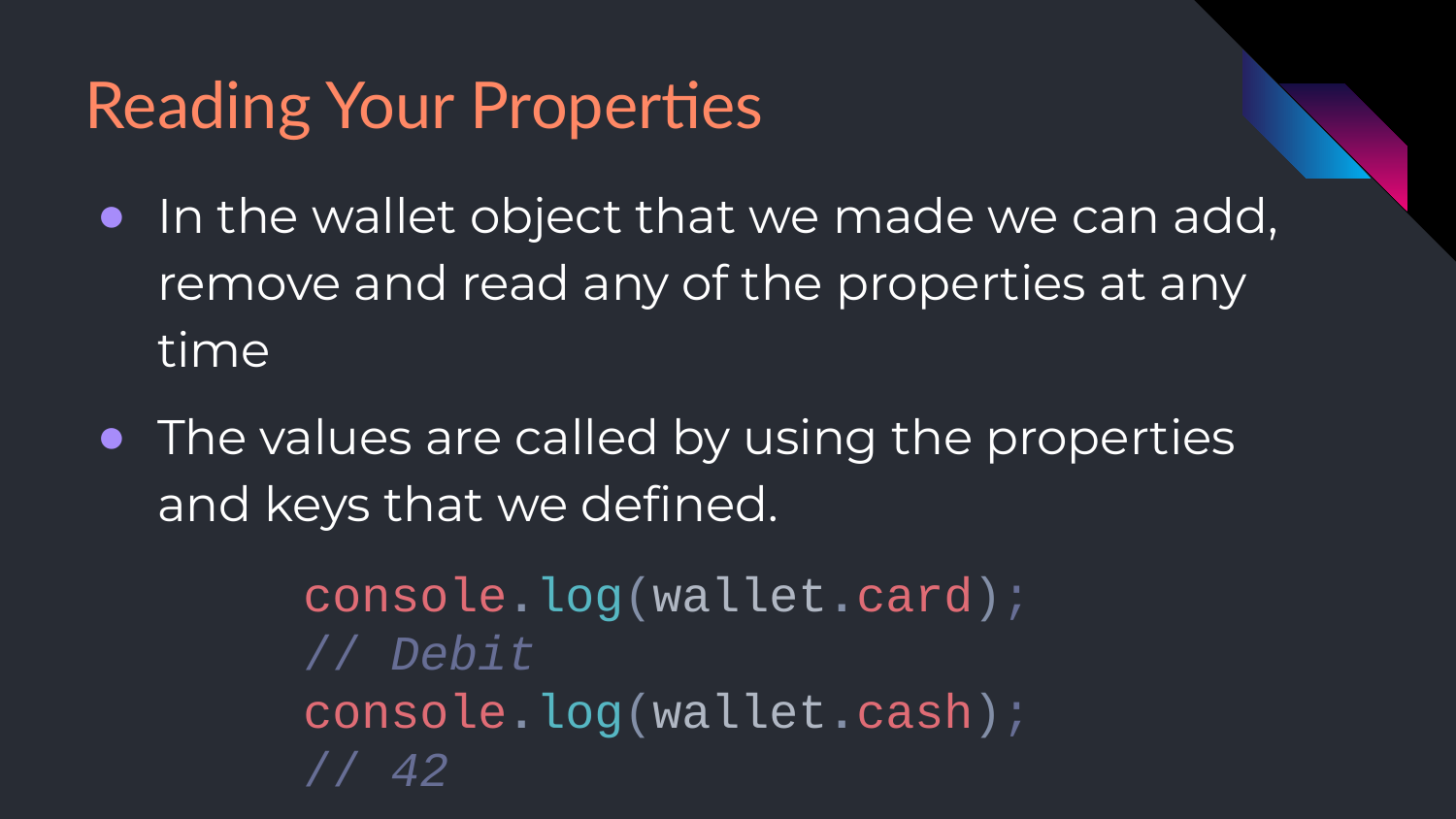

# Reading Your Properties
In the wallet object that we made we can add, remove and read any of the properties at any time
The values are called by using the properties and keys that we defined.
console.log(wallet.card);
// Debit
console.log(wallet.cash);
// 42